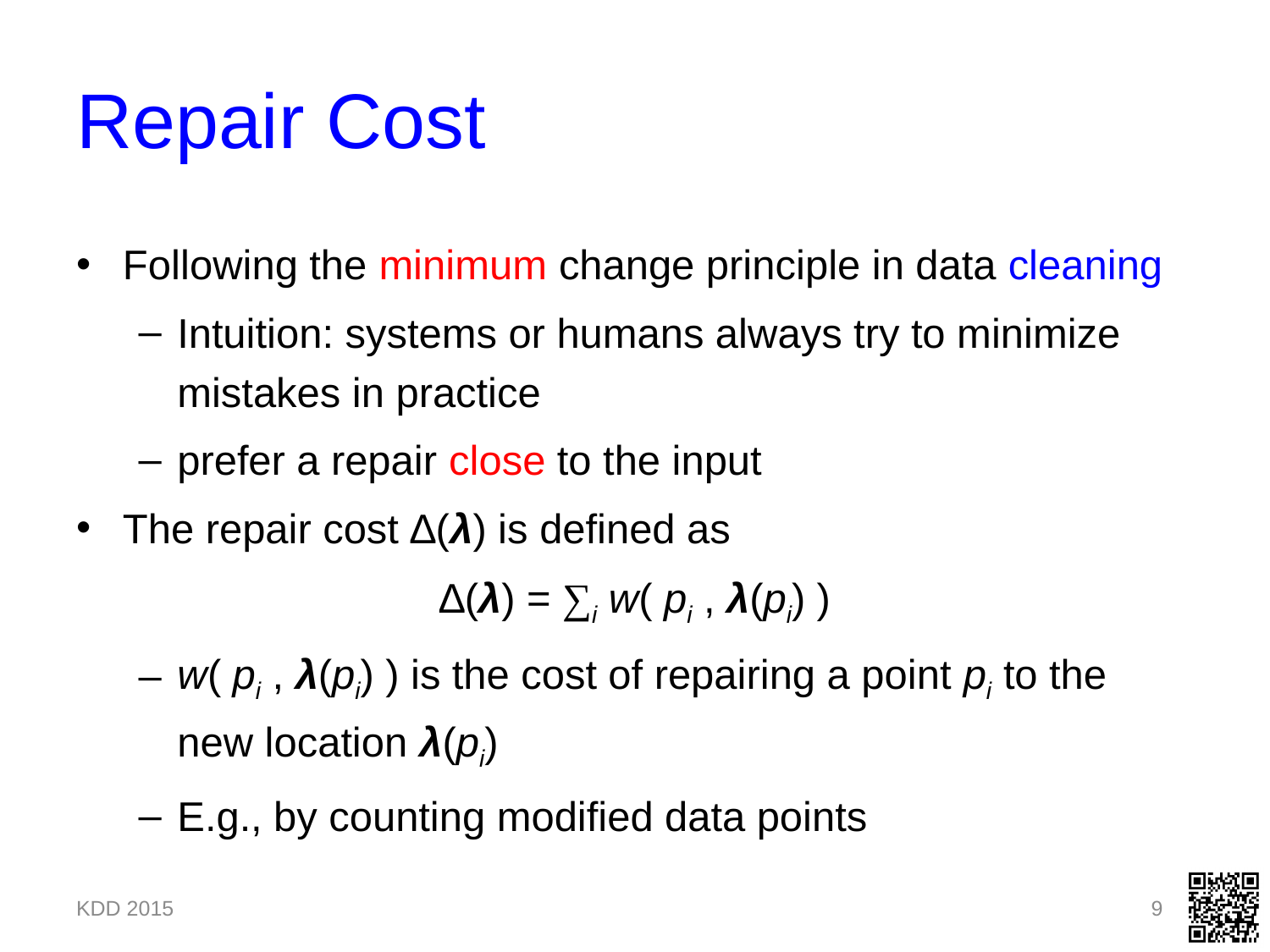

# Repair Cost
Following the minimum change principle in data cleaning
Intuition: systems or humans always try to minimize mistakes in practice
prefer a repair close to the input
The repair cost ∆(λ) is defined as
∆(λ) = ∑i w( pi , λ(pi) )
w( pi , λ(pi) ) is the cost of repairing a point pi to the new location λ(pi)
E.g., by counting modified data points

9
KDD 2015